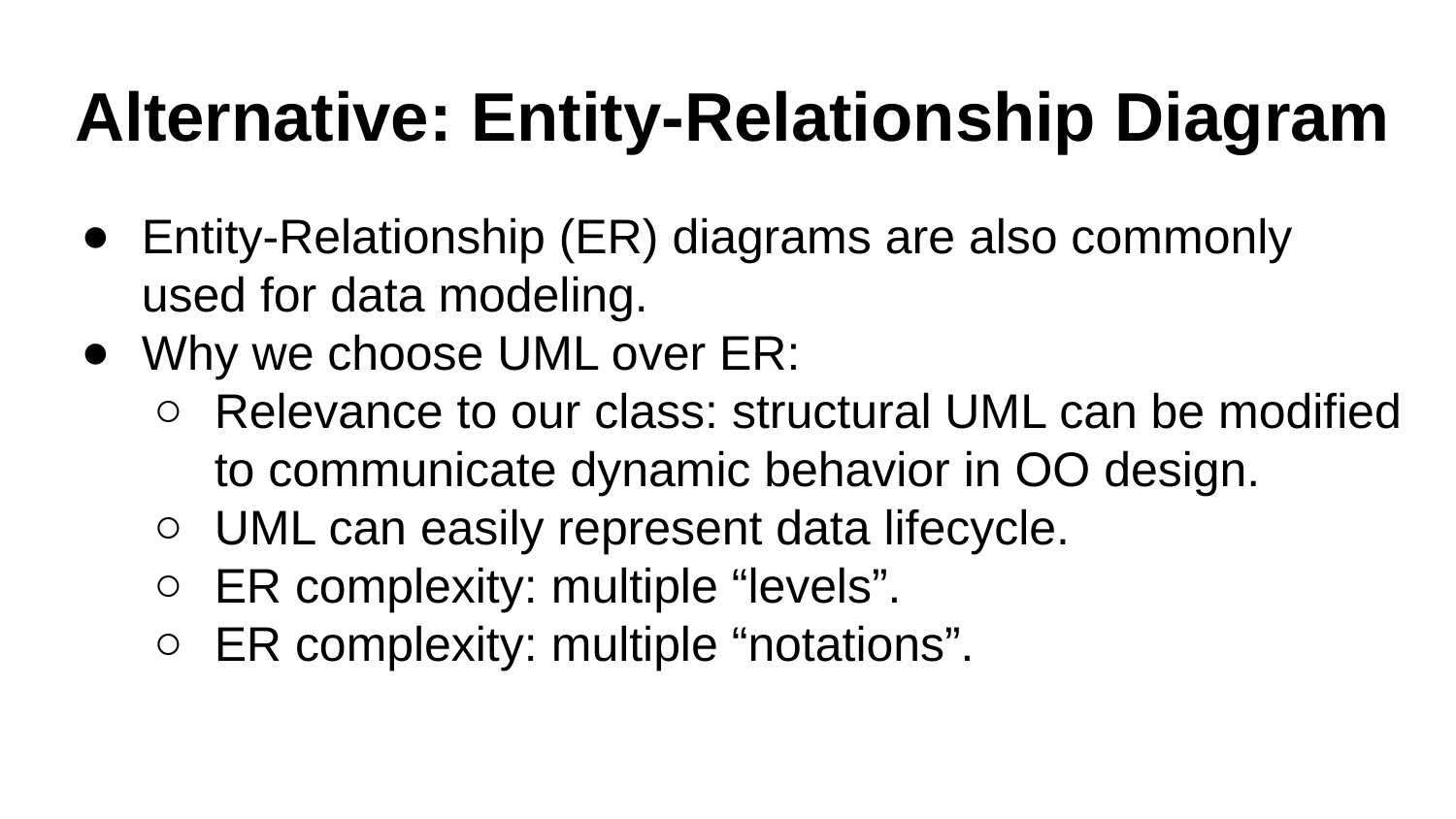

# Alternative: Entity-Relationship Diagram
Entity-Relationship (ER) diagrams are also commonly used for data modeling.
Why we choose UML over ER:
Relevance to our class: structural UML can be modified to communicate dynamic behavior in OO design.
UML can easily represent data lifecycle.
ER complexity: multiple “levels”.
ER complexity: multiple “notations”.